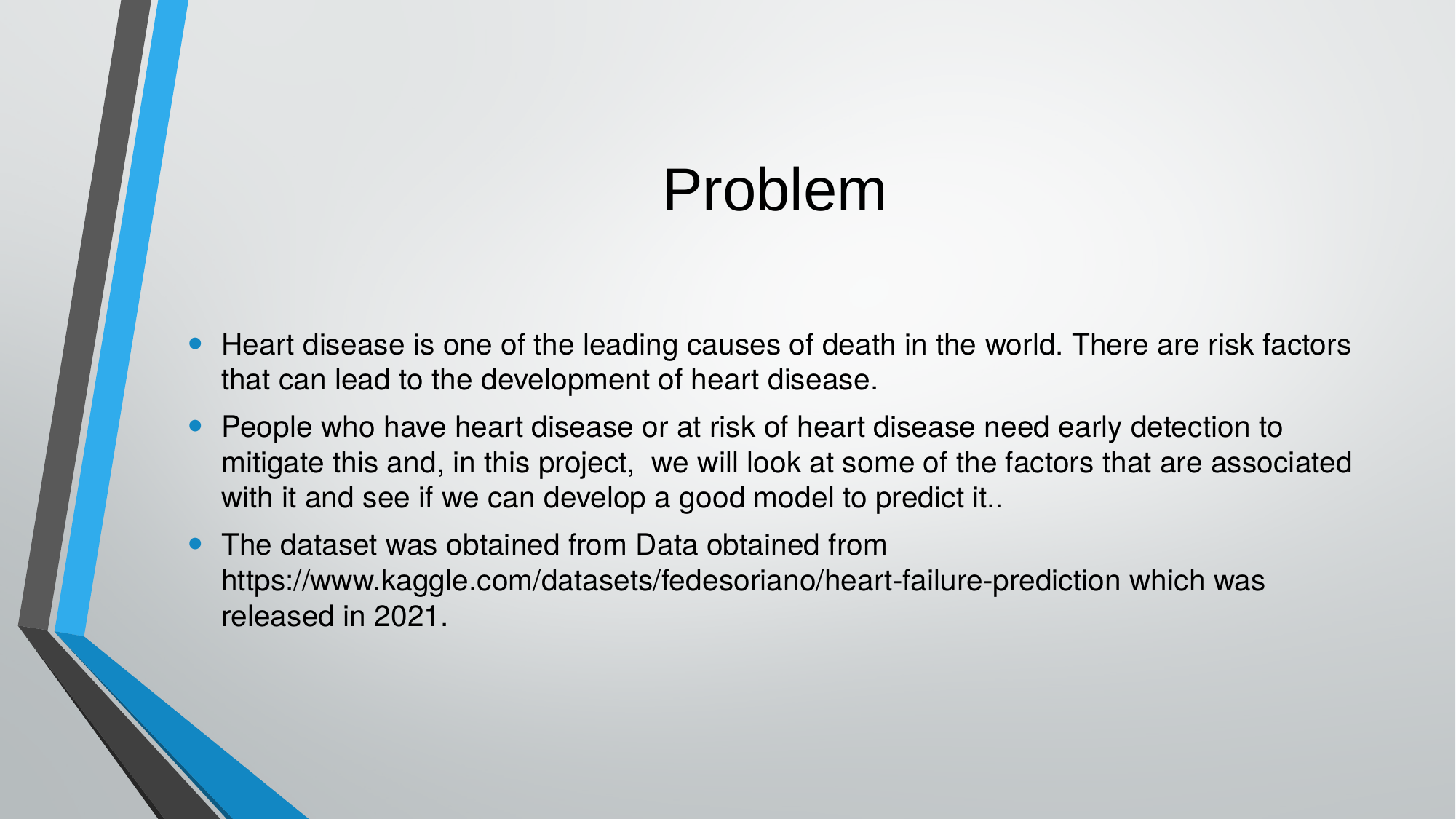

# Problem
Heart disease is one of the leading causes of death in the world. There are risk factors that can lead to the development of heart disease.
People who have heart disease or at risk of heart disease need early detection to mitigate this and, in this project,  we will look at some of the factors that are associated with it and see if we can develop a good model to predict it..
The dataset was obtained from Data obtained from https://www.kaggle.com/datasets/fedesoriano/heart-failure-prediction which was released in 2021.